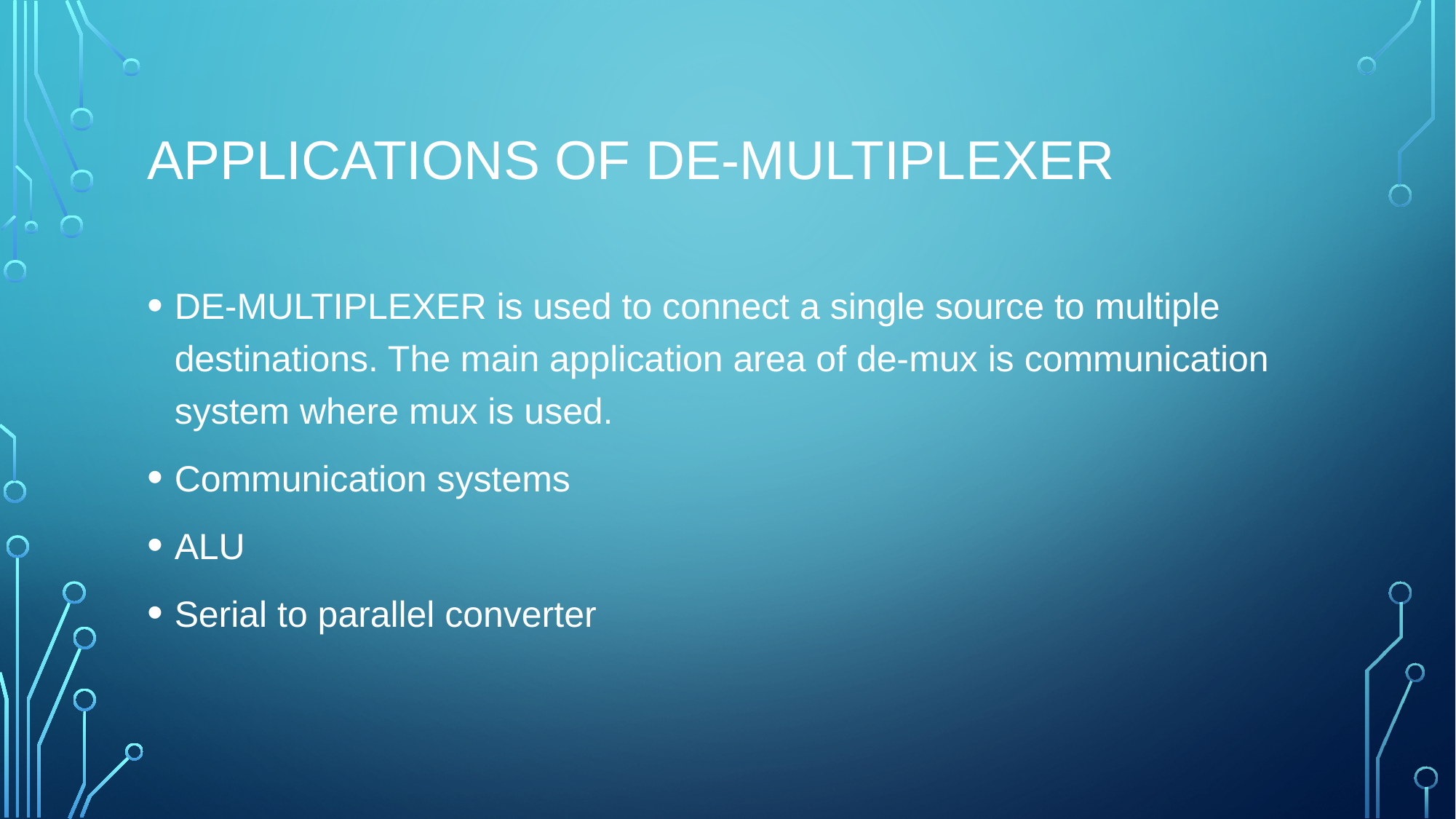

# APPLICATIONS OF DE-MULTIPLEXER
DE-MULTIPLEXER is used to connect a single source to multiple destinations. The main application area of de-mux is communication system where mux is used.
Communication systems
ALU
Serial to parallel converter